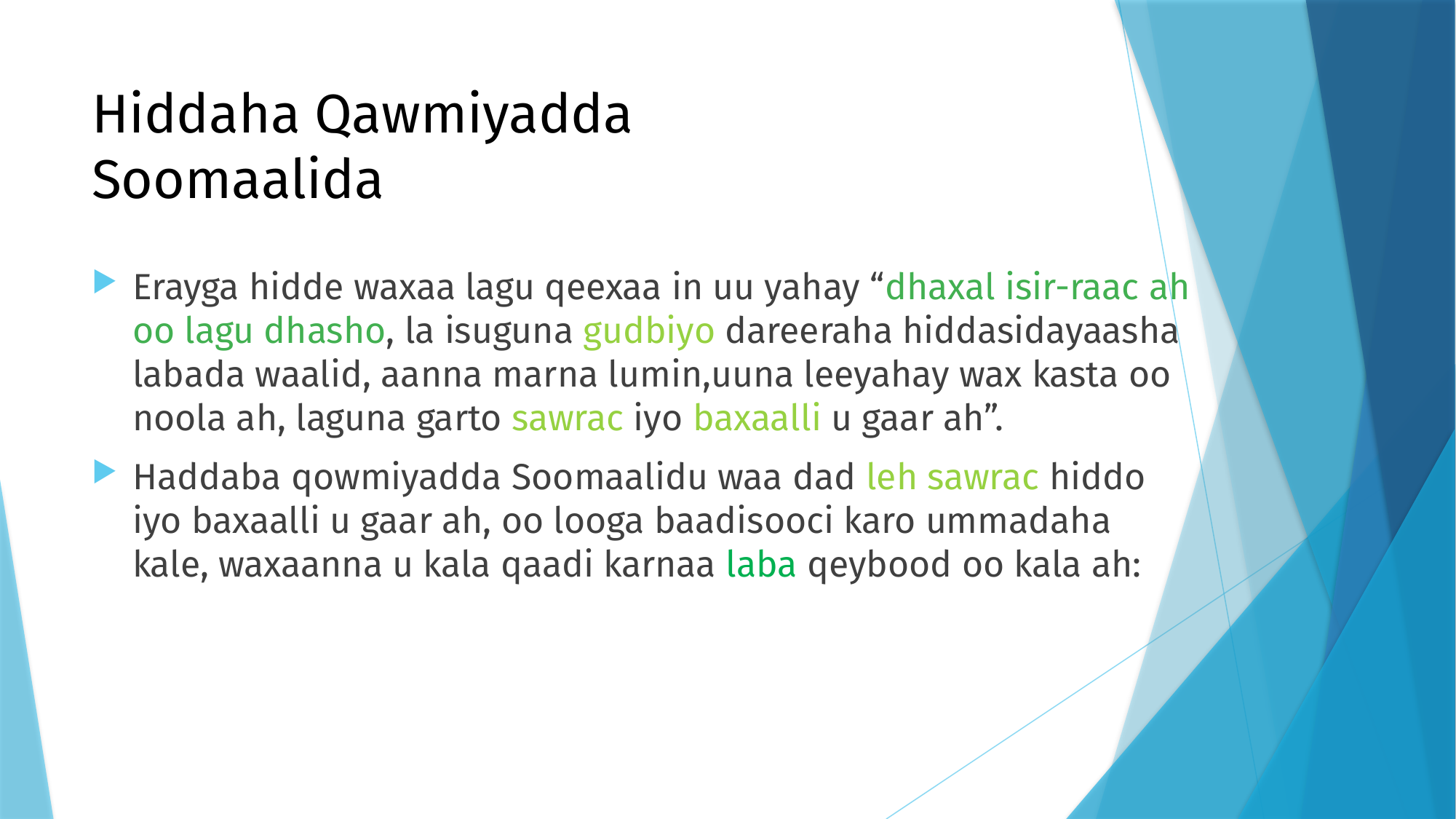

# Hiddaha Qawmiyadda Soomaalida
Erayga hidde waxaa lagu qeexaa in uu yahay “dhaxal isir-raac ah oo lagu dhasho, la isuguna gudbiyo dareeraha hiddasidayaasha labada waalid, aanna marna lumin,uuna leeyahay wax kasta oo noola ah, laguna garto sawrac iyo baxaalli u gaar ah”.
Haddaba qowmiyadda Soomaalidu waa dad leh sawrac hiddo iyo baxaalli u gaar ah, oo looga baadisooci karo ummadaha kale, waxaanna u kala qaadi karnaa laba qeybood oo kala ah: